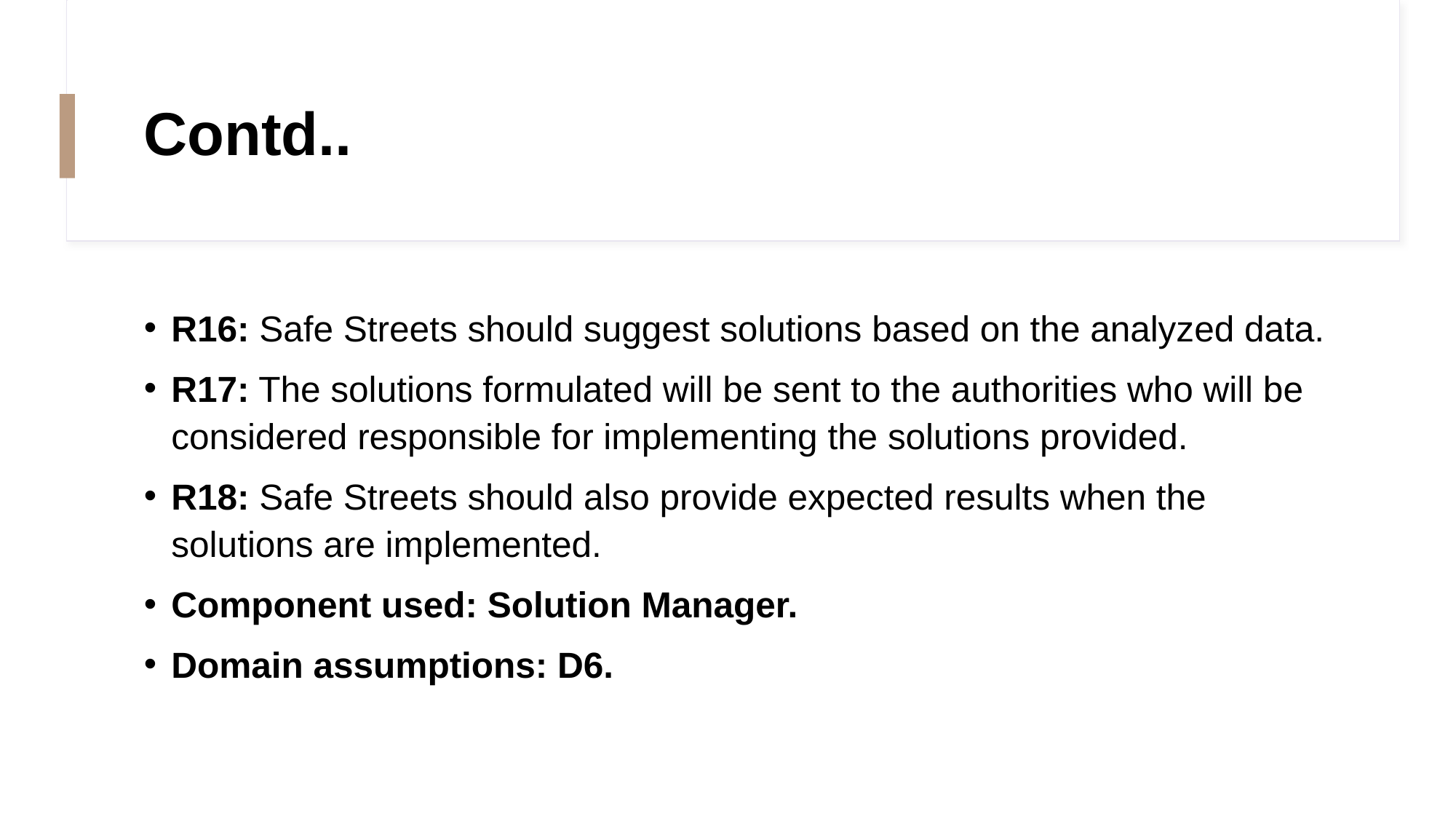

# Contd..
R16: Safe Streets should suggest solutions based on the analyzed data.
R17: The solutions formulated will be sent to the authorities who will be considered responsible for implementing the solutions provided.
R18: Safe Streets should also provide expected results when the solutions are implemented.
Component used: Solution Manager.
Domain assumptions: D6.